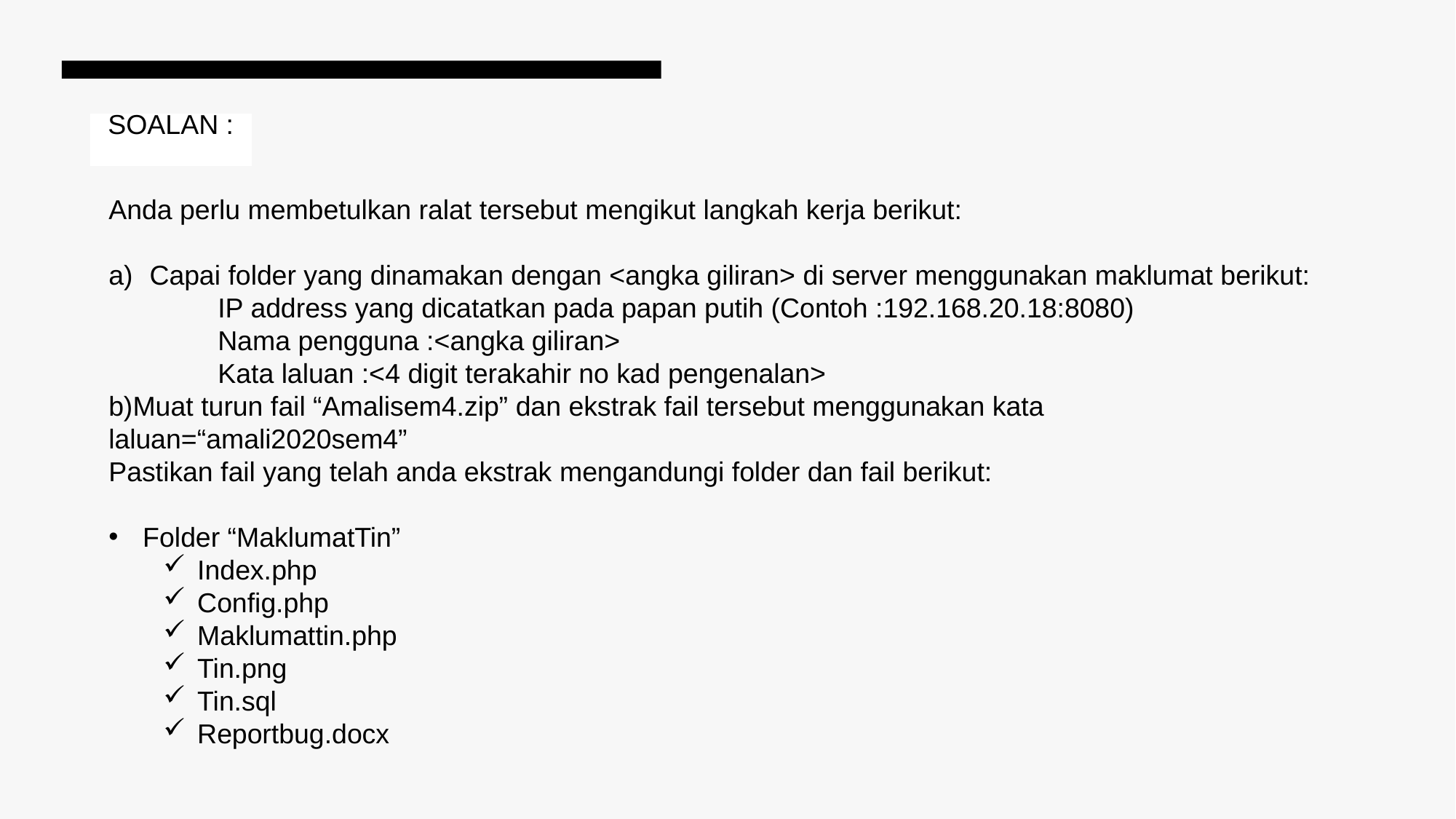

SOALAN :

Anda perlu membetulkan ralat tersebut mengikut langkah kerja berikut:

Capai folder yang dinamakan dengan <angka giliran> di server menggunakan maklumat berikut:
	IP address yang dicatatkan pada papan putih (Contoh :192.168.20.18:8080)
	Nama pengguna :<angka giliran>
	Kata laluan :<4 digit terakahir no kad pengenalan>
b)Muat turun fail “Amalisem4.zip” dan ekstrak fail tersebut menggunakan kata laluan=“amali2020sem4”
Pastikan fail yang telah anda ekstrak mengandungi folder dan fail berikut:

Folder “MaklumatTin”
Index.php
Config.php
Maklumattin.php
Tin.png
Tin.sql
Reportbug.docx